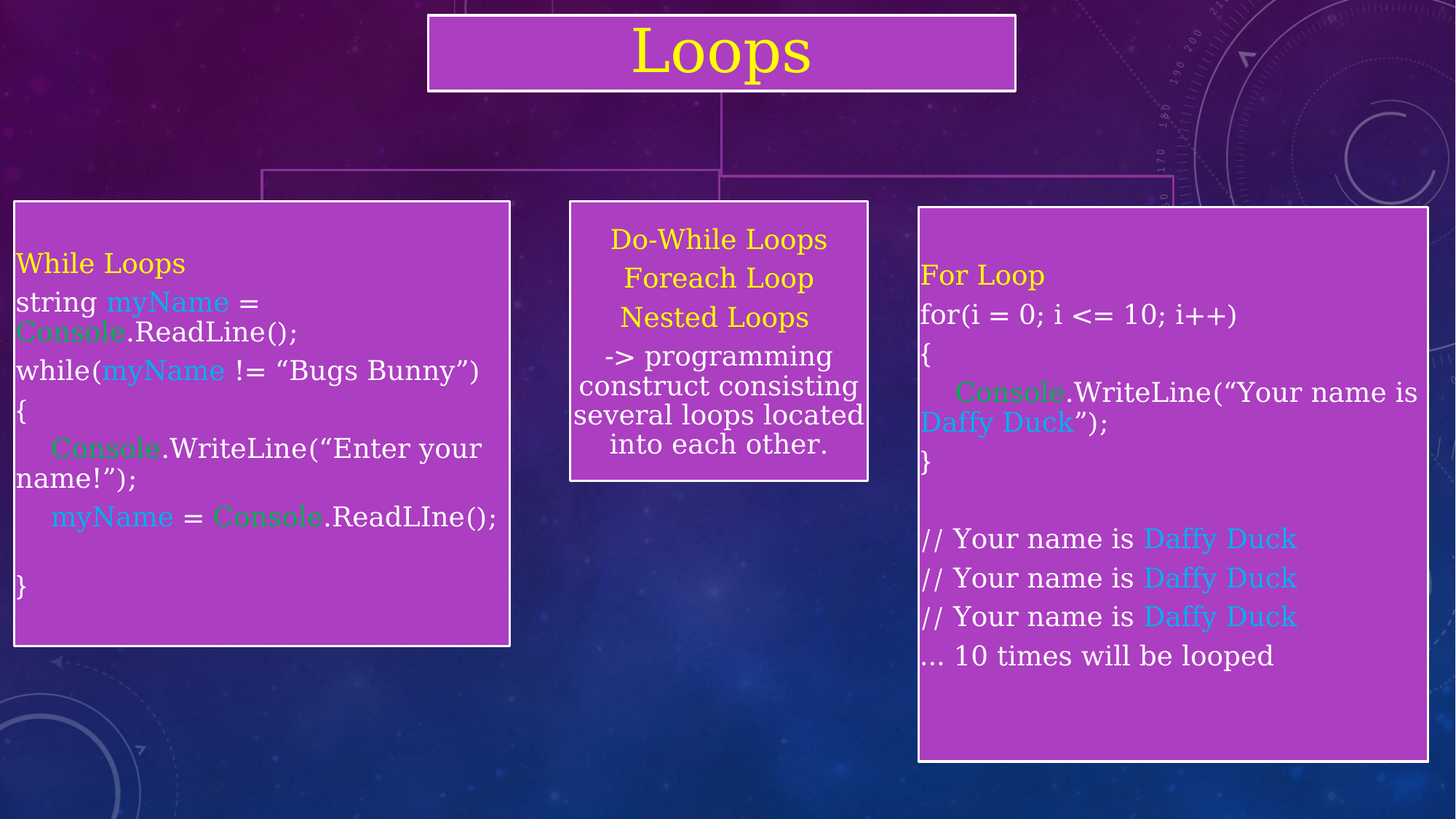

Loops

While Loops
string myName = Console.ReadLine();
while(myName != “Bugs Bunny”)
{
    Console.WriteLine(“Enter your name!”);
    myName = Console.ReadLIne();
}

Do-While Loops
Foreach Loop
Nested Loops
-> programming construct consisting several loops located into each other.

For Loop
for(i = 0; i <= 10; i++)
{
    Console.WriteLine(“Your name is Daffy Duck”);
}

// Your name is Daffy Duck
// Your name is Daffy Duck
// Your name is Daffy Duck
… 10 times will be looped